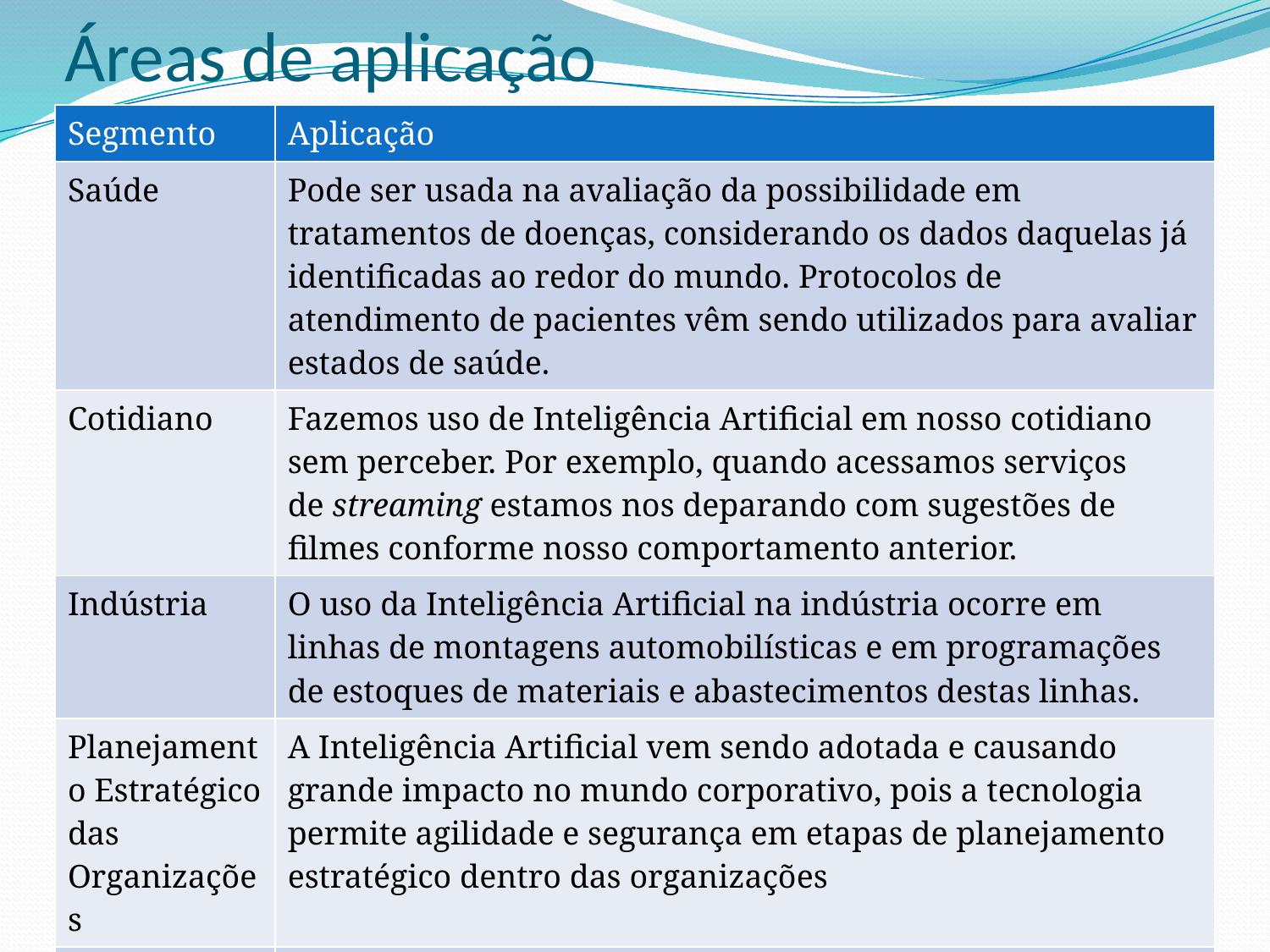

# Áreas de aplicação
| Segmento | Aplicação |
| --- | --- |
| Saúde | Pode ser usada na avaliação da possibilidade em tratamentos de doenças, considerando os dados daquelas já identificadas ao redor do mundo. Protocolos de atendimento de pacientes vêm sendo utilizados para avaliar estados de saúde. |
| Cotidiano | Fazemos uso de Inteligência Artificial em nosso cotidiano sem perceber. Por exemplo, quando acessamos serviços de streaming estamos nos deparando com sugestões de filmes conforme nosso comportamento anterior. |
| Indústria | O uso da Inteligência Artificial na indústria ocorre em linhas de montagens automobilísticas e em programações de estoques de materiais e abastecimentos destas linhas. |
| Planejamento Estratégico das Organizações | A Inteligência Artificial vem sendo adotada e causando grande impacto no mundo corporativo, pois a tecnologia permite agilidade e segurança em etapas de planejamento estratégico dentro das organizações |
| Internet das Coisas | Permite o acionamento automático de equipamentos a distância. Com maior autonomia para realizar operações de acordo com padrões avaliados por esta tecnologia. |